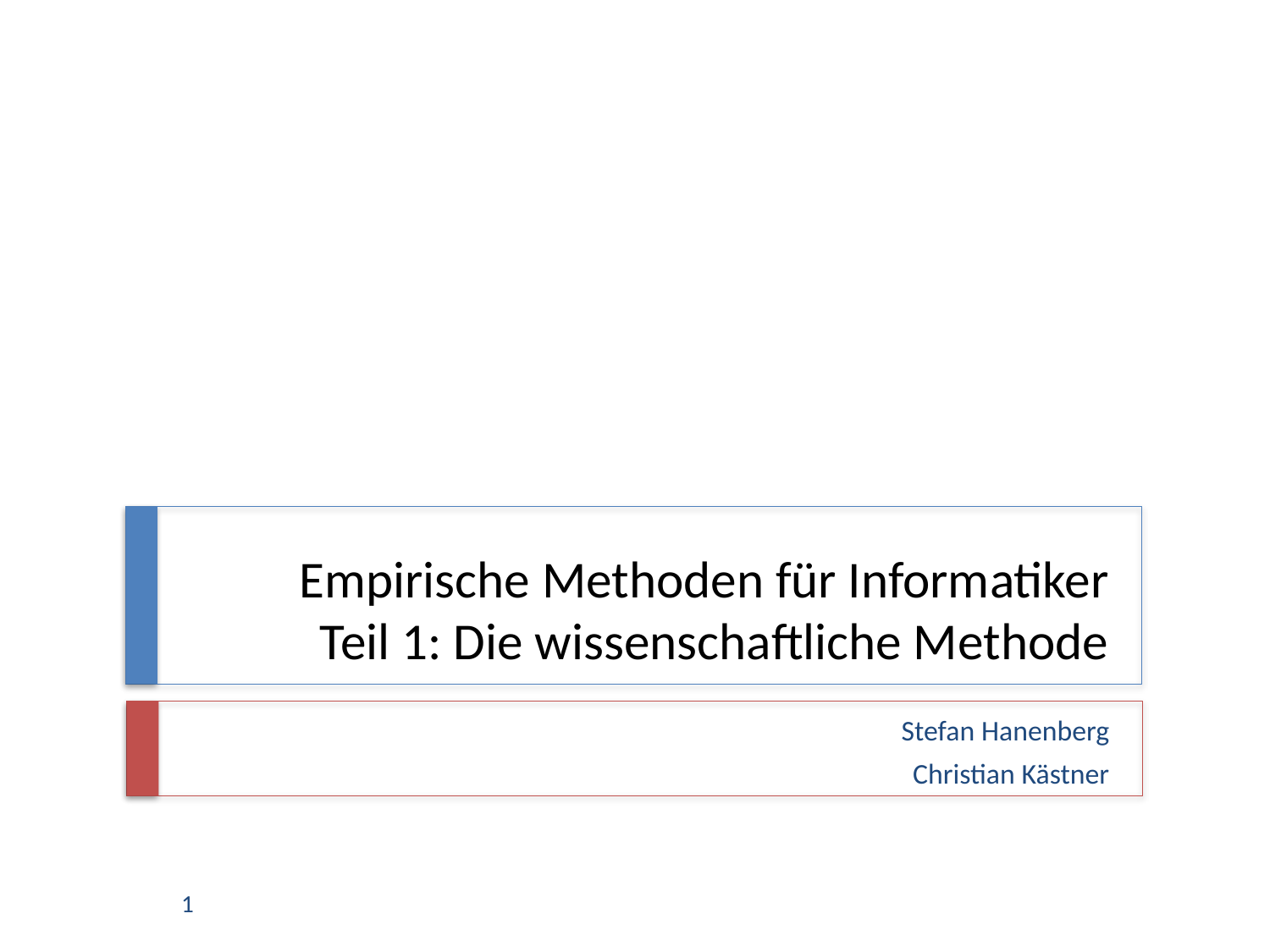

# Empirische Methoden für Informatiker Teil 1: Die wissenschaftliche Methode
Stefan Hanenberg
Christian Kästner
1